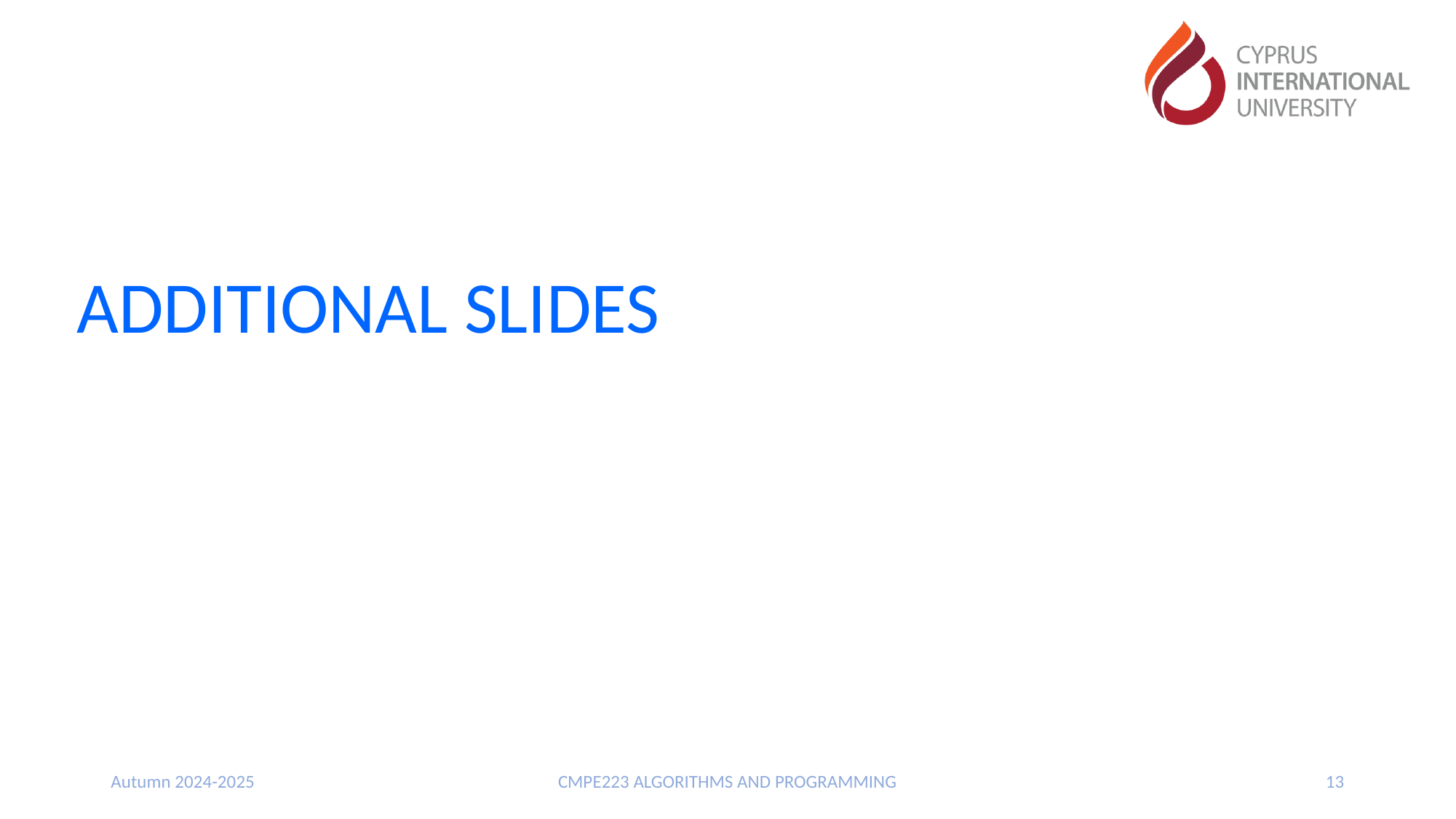

# ADDITIONAL SLIDES
Autumn 2024-2025
CMPE223 ALGORITHMS AND PROGRAMMING
13